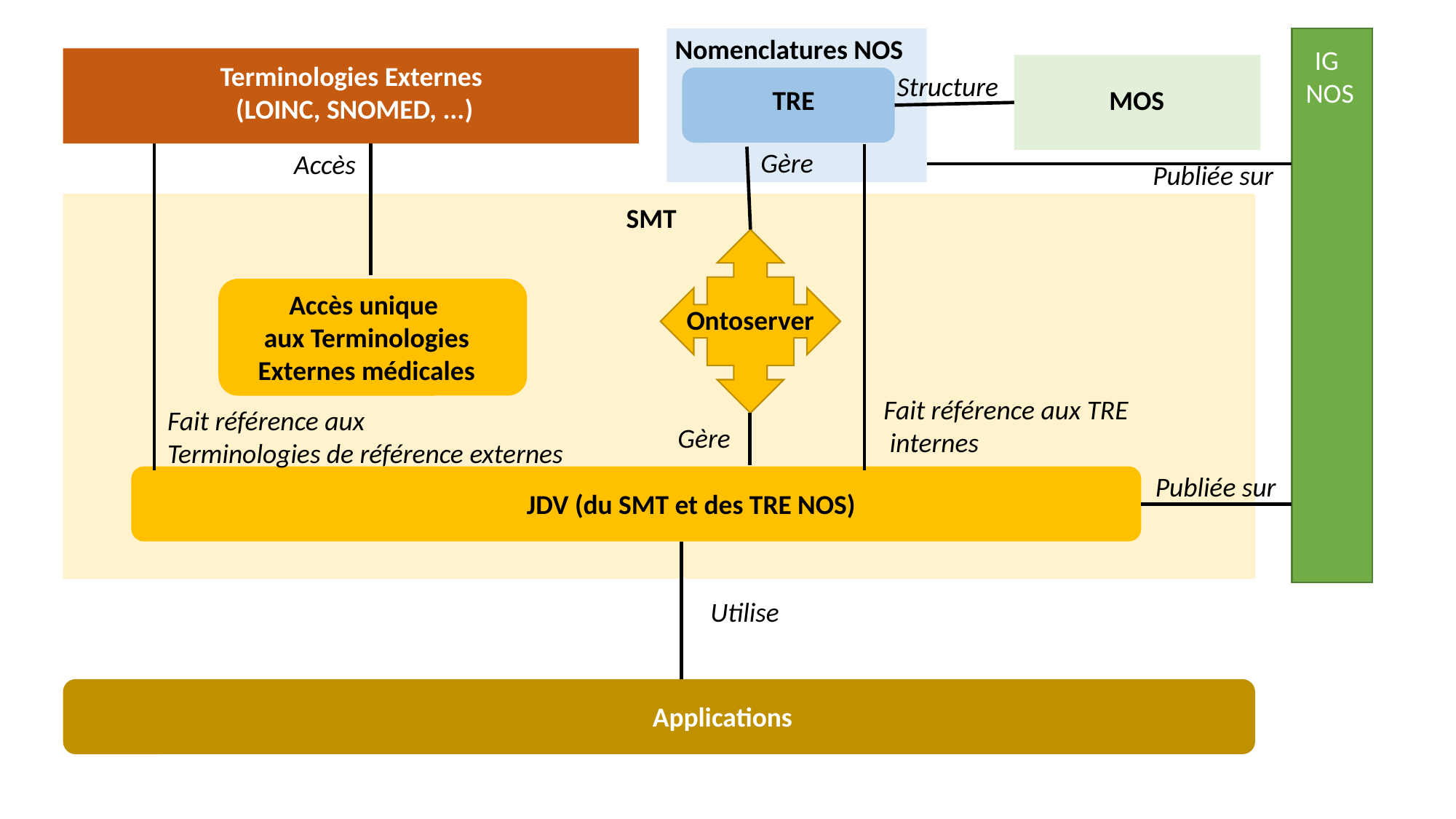

Nomenclatures NOS

IG
NOS

Terminologies Externes
(LOINC, SNOMED, ...)

Structure

MOS
TRE
Gère
Accès
Publiée sur

SMT

Accès unique
aux Terminologies
Externes médicales
Ontoserver
Fait référence aux TRE
 internes
Fait référence aux
Terminologies de référence externes
Gère
Publiée sur

JDV (du SMT et des TRE NOS)
Utilise

Applications